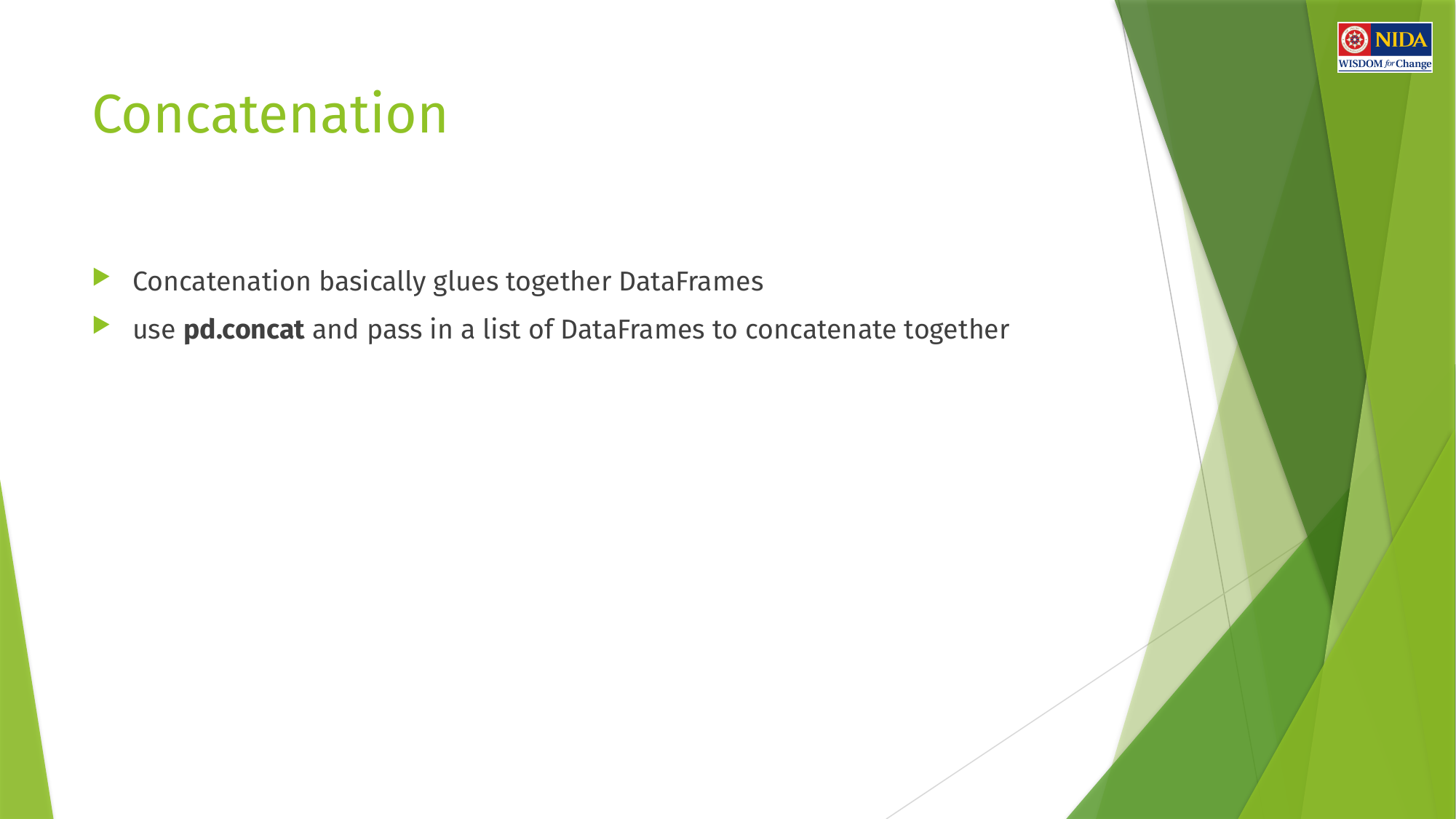

# Concatenation
Concatenation basically glues together DataFrames
use pd.concat and pass in a list of DataFrames to concatenate together